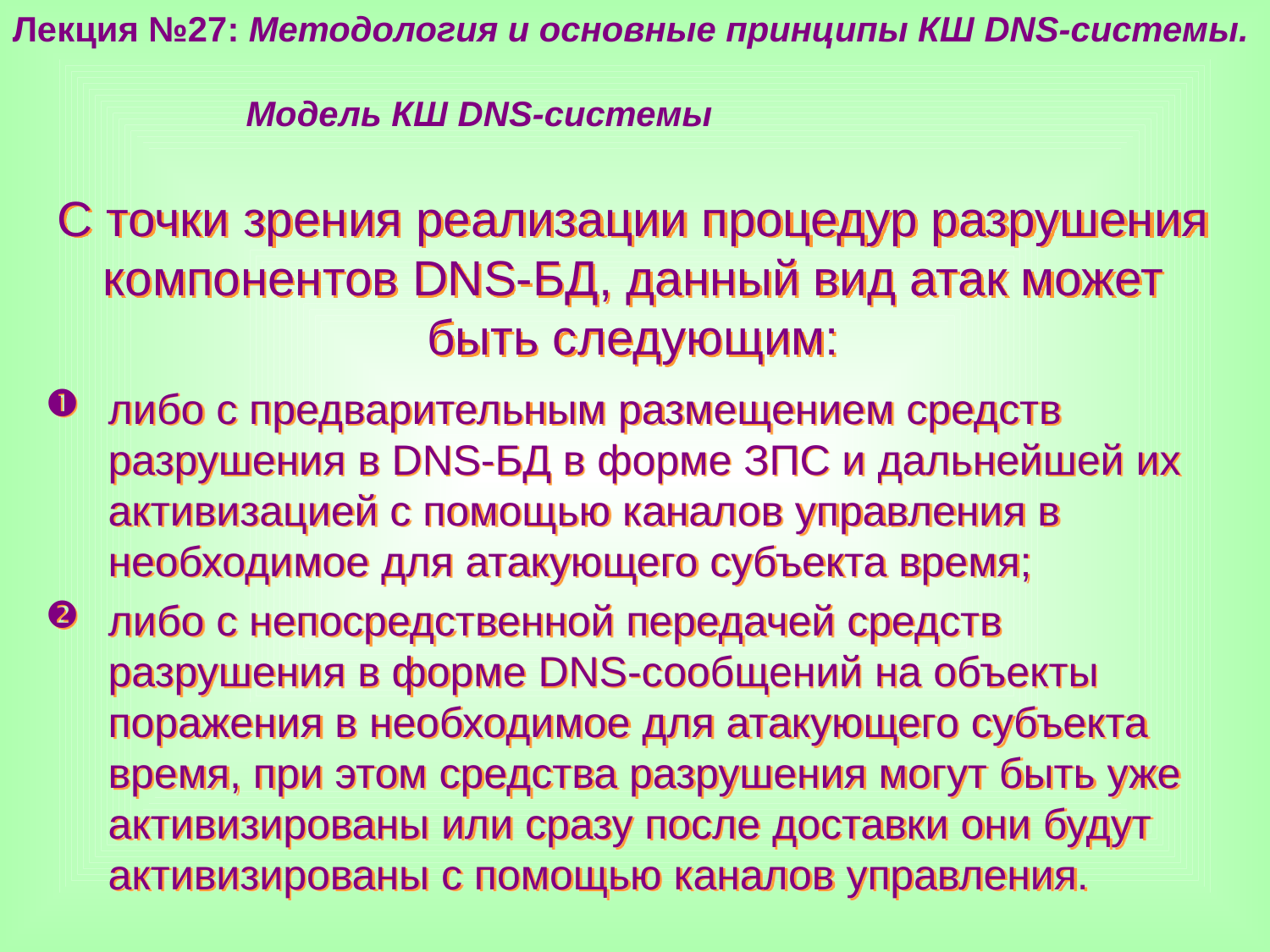

Лекция №27: Методология и основные принципы КШ DNS-системы.
                        Модель КШ DNS-системы
С точки зрения реализации процедур разрушения компонентов DNS-БД, данный вид атак может быть следующим:
либо с предварительным размещением средств разрушения в DNS-БД в форме ЗПС и дальнейшей их активизацией с помощью каналов управления в необходимое для атакующего субъекта время;
либо с непосредственной передачей средств разрушения в форме DNS-сообщений на объекты поражения в необходимое для атакующего субъекта время, при этом средства разрушения могут быть уже активизированы или сразу после доставки они будут активизированы с помощью каналов управления.